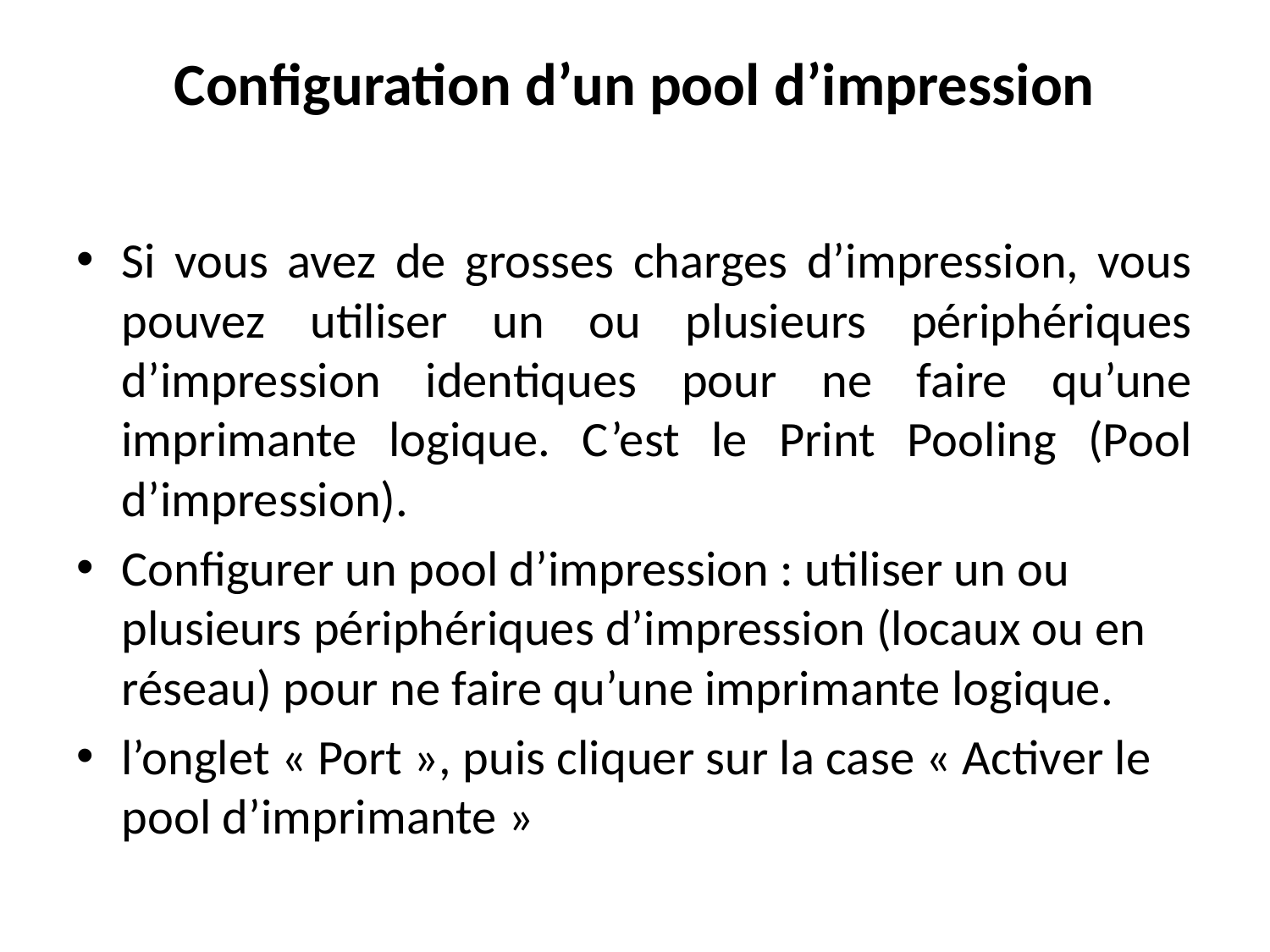

# Configuration d’un pool d’impression
Si vous avez de grosses charges d’impression, vous pouvez utiliser un ou plusieurs périphériques d’impression identiques pour ne faire qu’une imprimante logique. C’est le Print Pooling (Pool d’impression).
Configurer un pool d’impression : utiliser un ou plusieurs périphériques d’impression (locaux ou en réseau) pour ne faire qu’une imprimante logique.
l’onglet « Port », puis cliquer sur la case « Activer le pool d’imprimante »